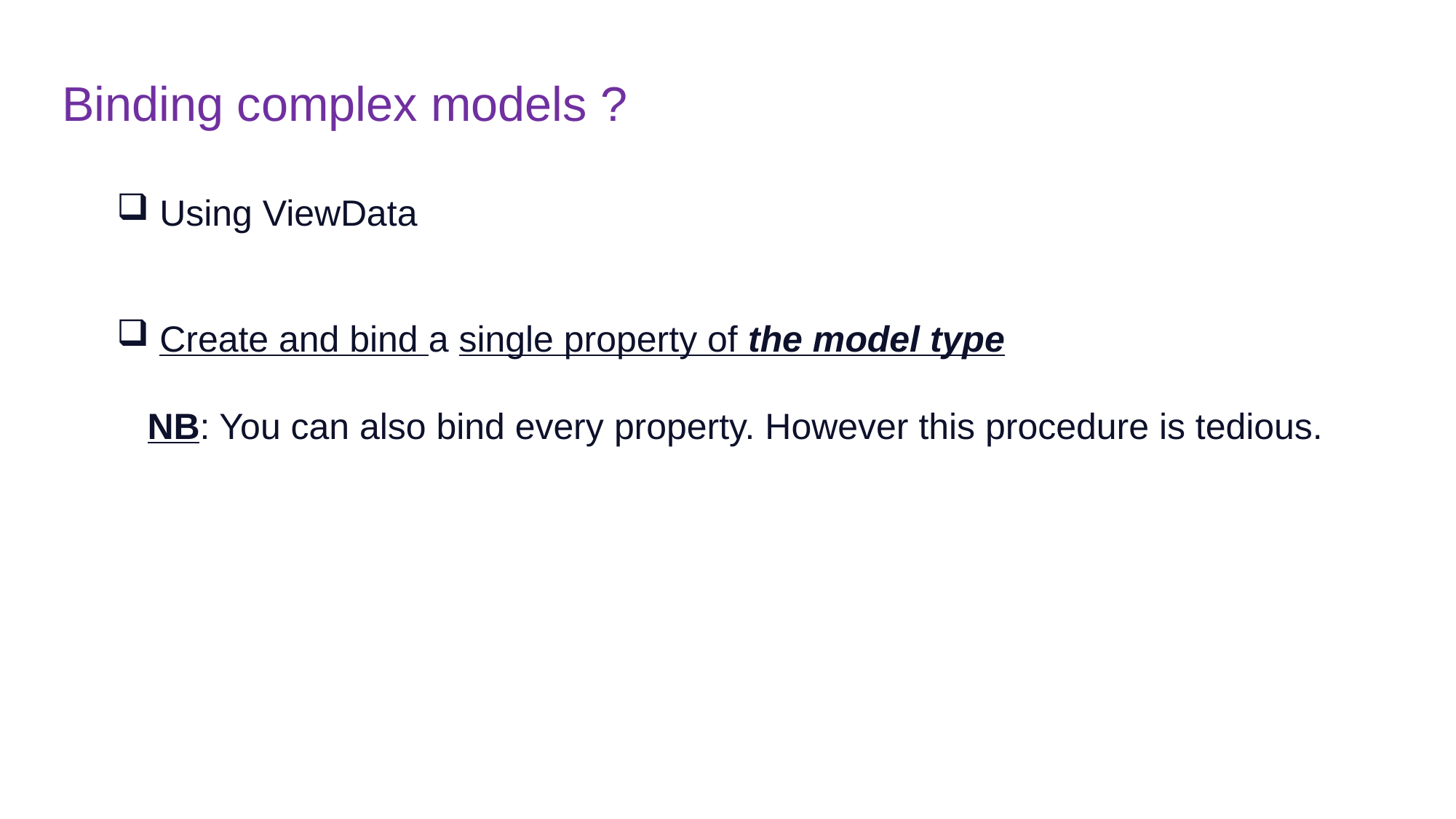

Binding complex models ?

 Using ViewData

 Create and bind a single property of the model type

   NB: You can also bind every property. However this procedure is tedious.